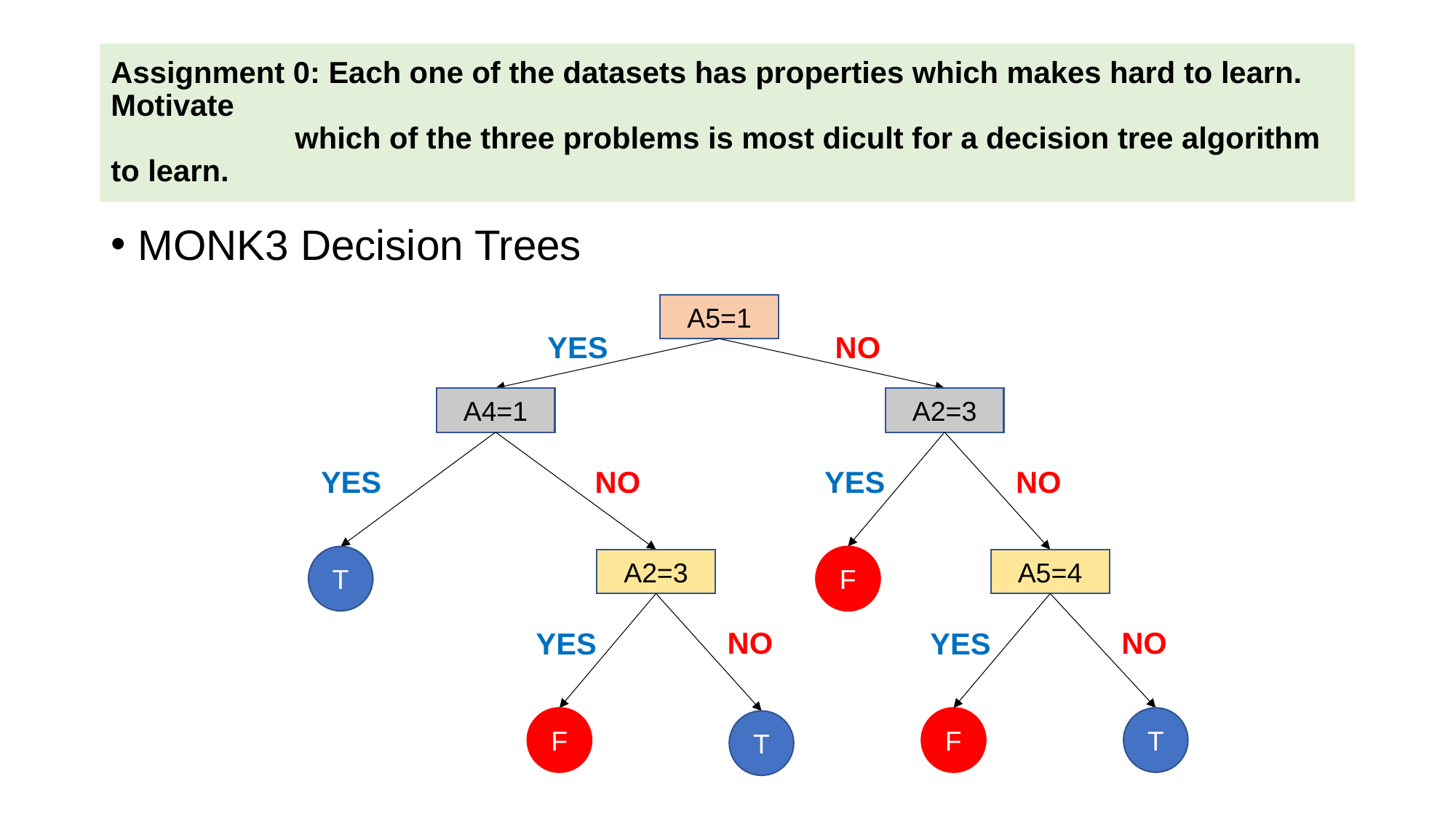

Assignment 0: Each one of the datasets has properties which makes hard to learn. Motivate
                      which of the three problems is most dicult for a decision tree algorithm to learn.
MONK3 Decision Trees
A5=1
YES
NO
A4=1
A2=3
YES
NO
NO
YES
T
F
A2=3
A5=4
NO
NO
YES
YES
F
F
T
T